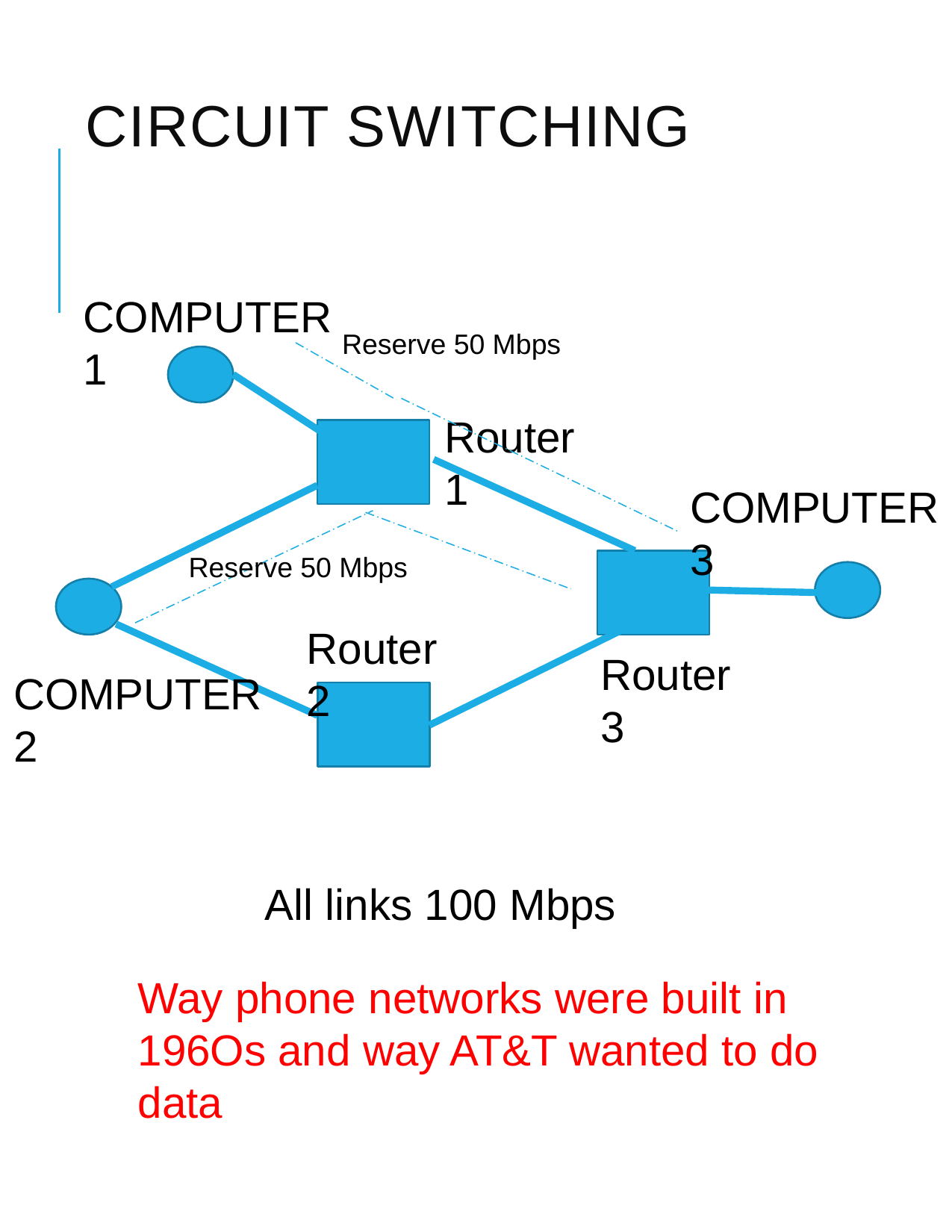

# CIRCUIT SWITCHING
COMPUTER 1
Reserve 50 Mbps

Router 1

COMPUTER 3
Reserve 50 Mbps

Router 2
Router 3
COMPUTER 2

All links 100 Mbps
Way phone networks were built in 196Os and way AT&T wanted to do data